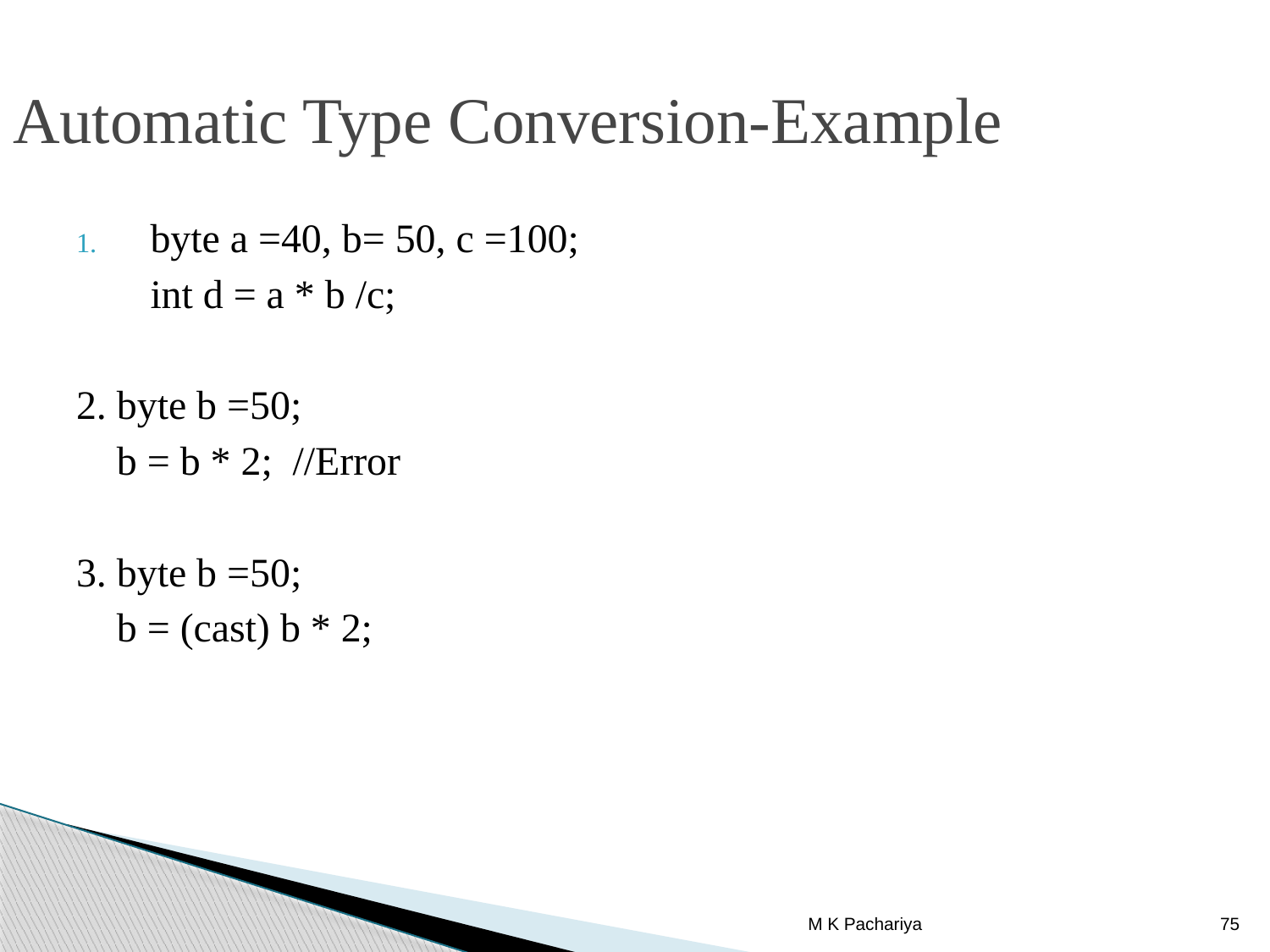

# Automatic Type Conversion-Example
byte a =40, b= 50, c =100;
	int d = a * b /c;

2. byte b =50;
    b = b * 2;  //Error

3. byte b =50;
    b = (cast) b * 2;

M K Pachariya
75